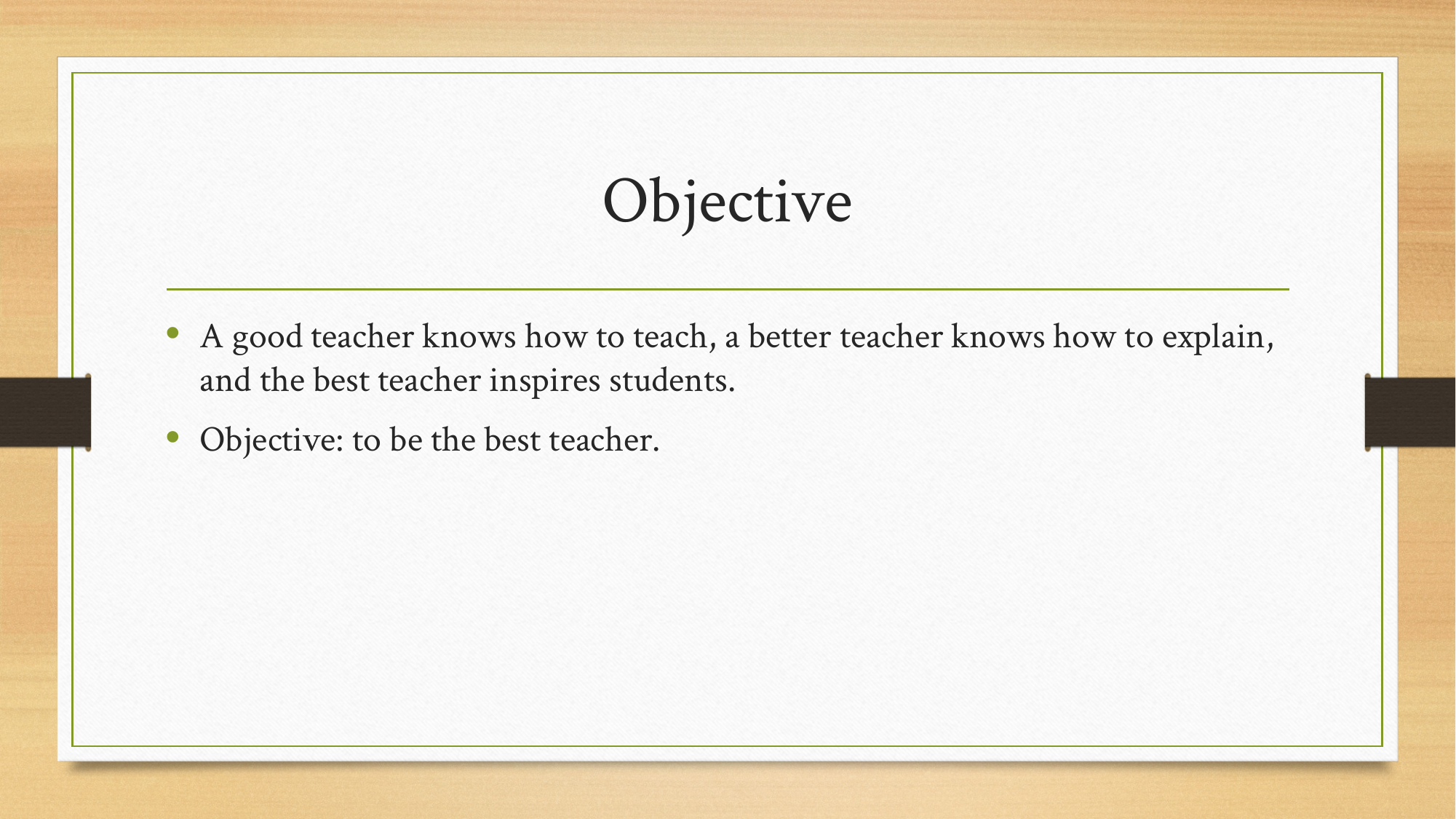

# Objective
A good teacher knows how to teach, a better teacher knows how to explain, and the best teacher inspires students.
Objective: to be the best teacher.